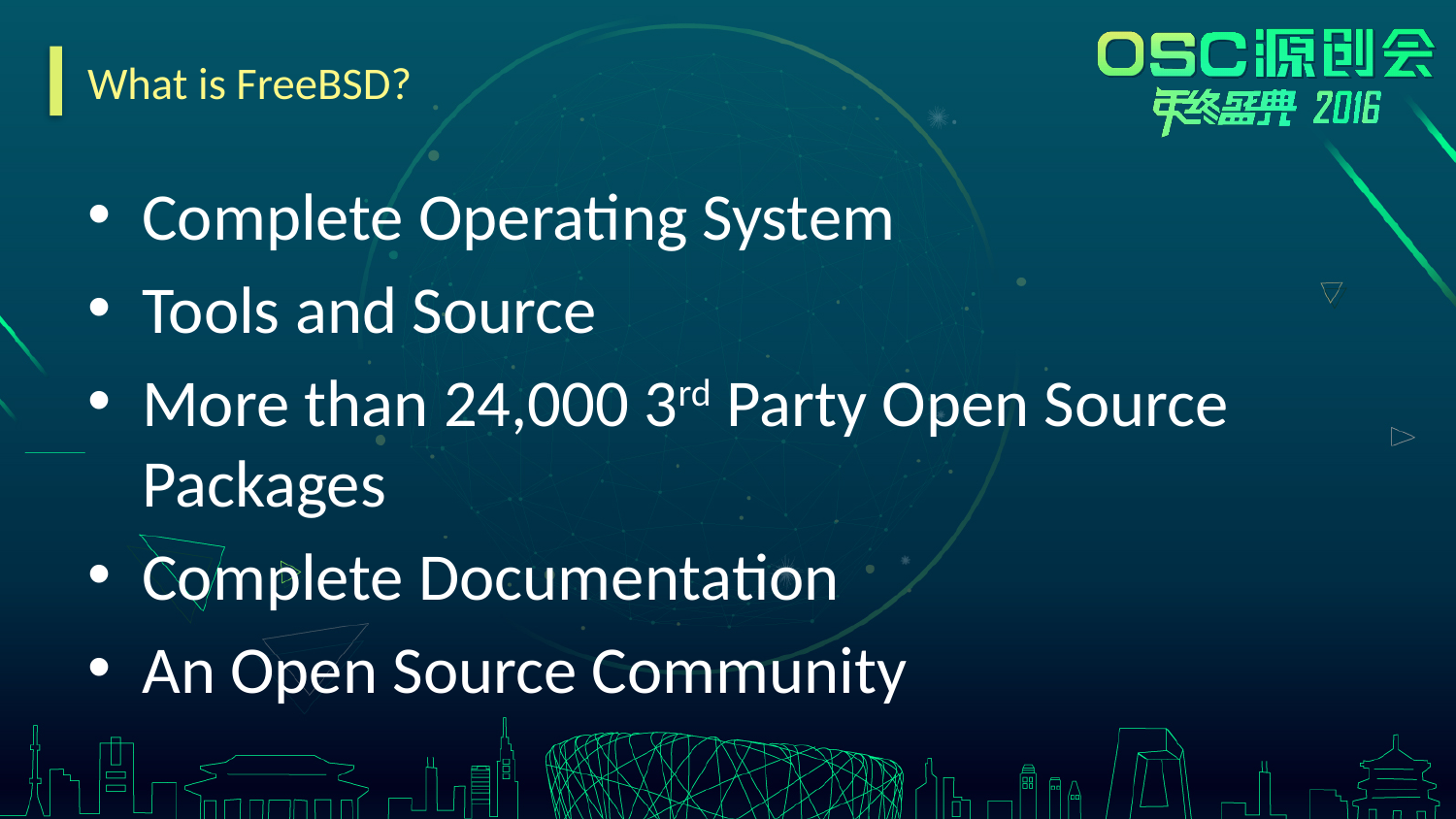

# What is FreeBSD?
Complete Operating System
Tools and Source
More than 24,000 3rd Party Open Source Packages
Complete Documentation
An Open Source Community